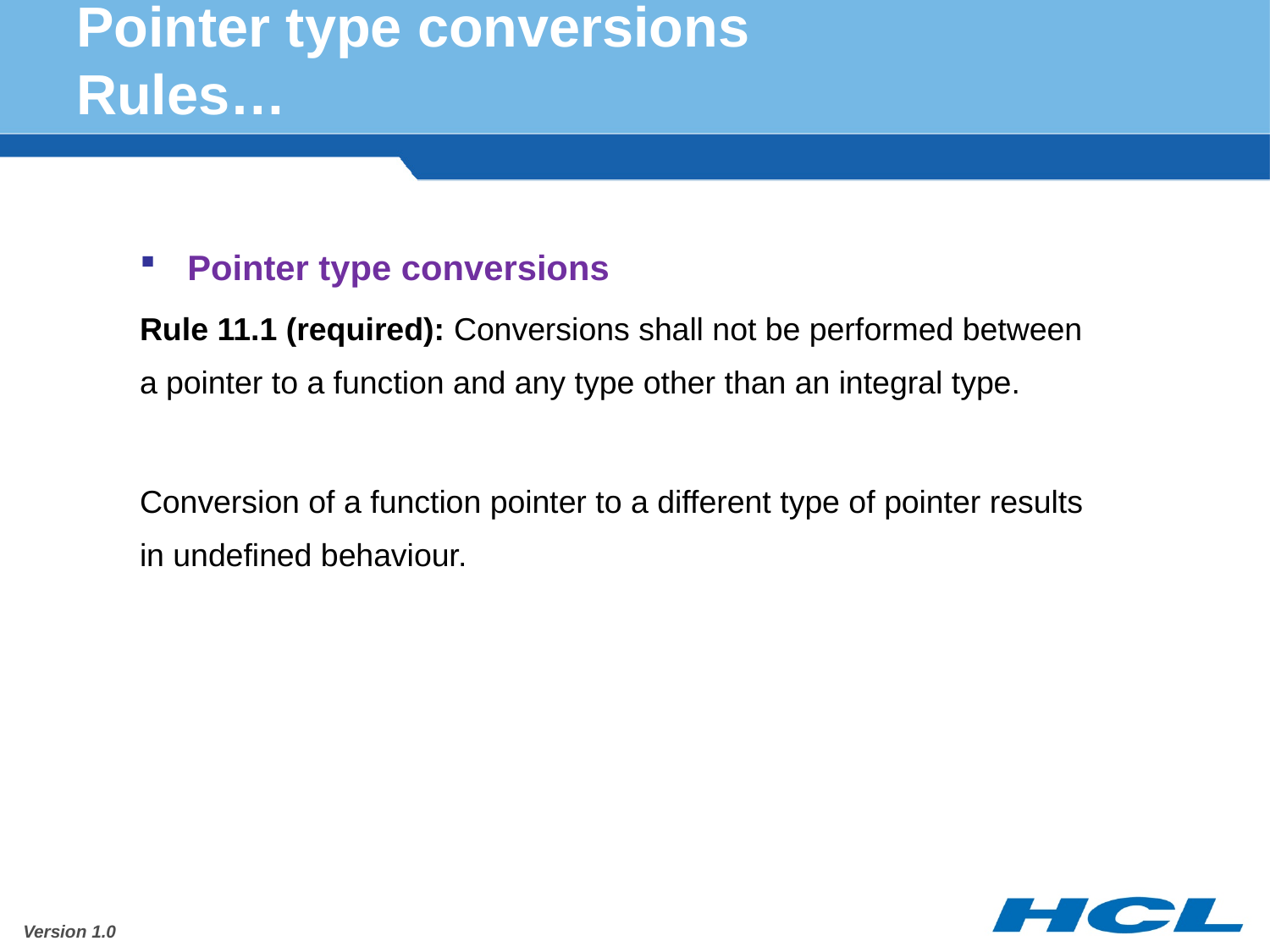

# Pointer type conversions Rules…
Pointer type conversions
Rule 11.1 (required): Conversions shall not be performed between a pointer to a function and any type other than an integral type.

Conversion of a function pointer to a different type of pointer results in undefined behaviour.
38